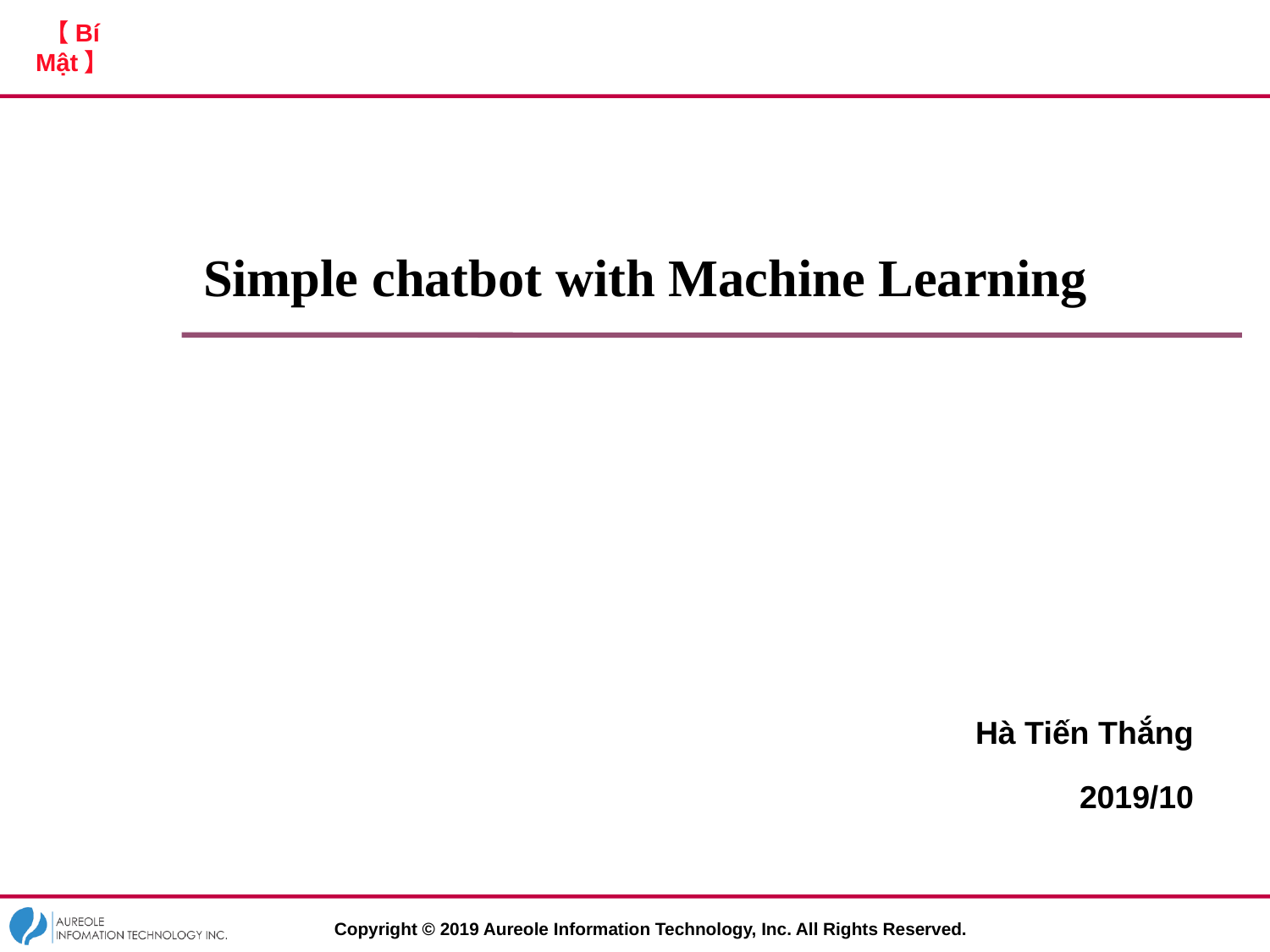

# Simple chatbot with Machine Learning
Hà Tiến Thắng
2019/10